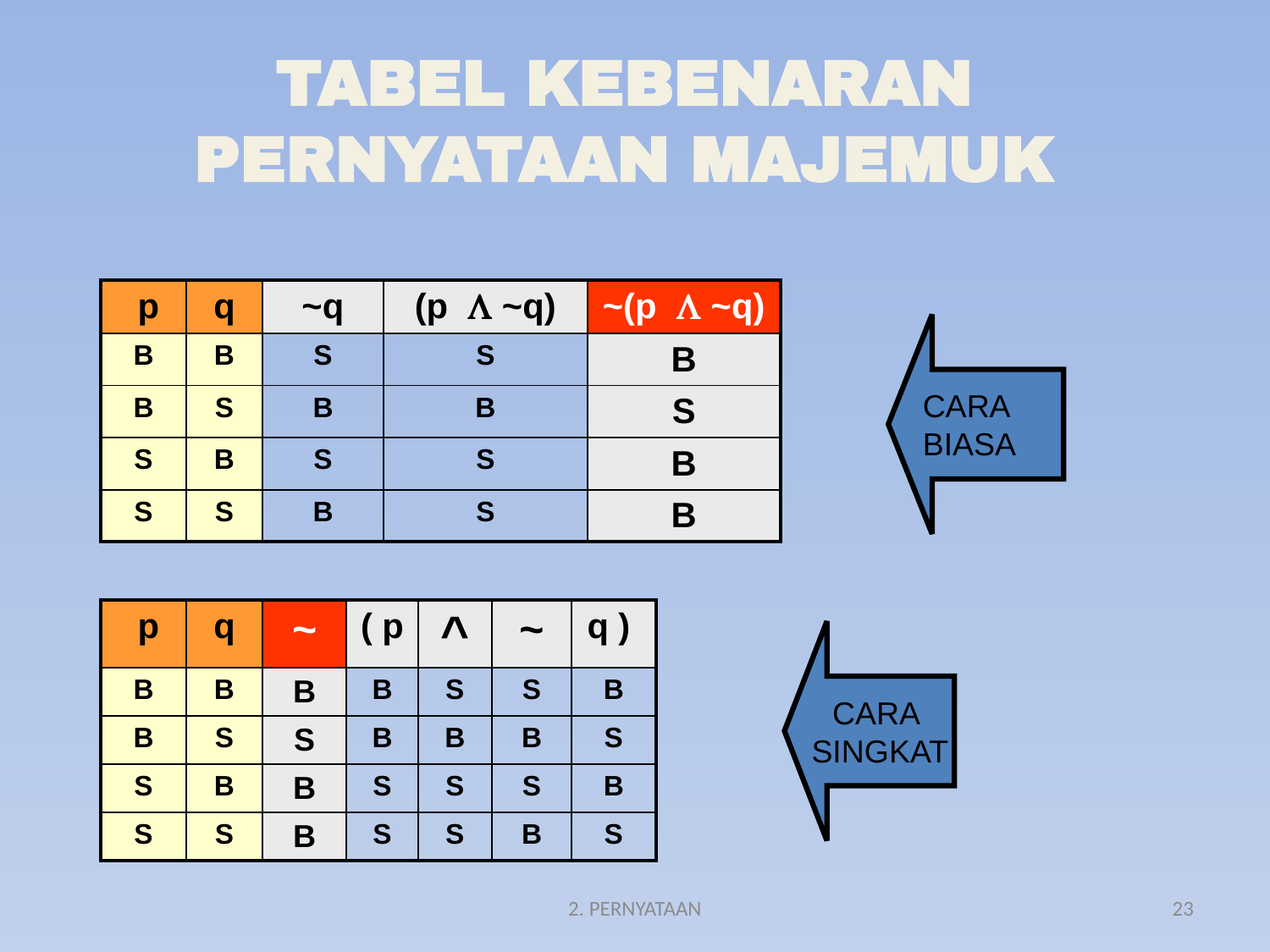

# TABEL KEBENARAN  PERNYATAAN MAJEMUK
| p | q | ~q | (p Λ ~q) | ~(p Λ ~q) |
| --- | --- | --- | --- | --- |
| B | B | S | S | B |
| B | S | B | B | S |
| S | B | S | S | B |
| S | S | B | S | B |
CARA
BIASA
| p | q | ~ | ( p | ^ | ~ | q ) |
| --- | --- | --- | --- | --- | --- | --- |
| B | B | B | B | S | S | B |
| B | S | S | B | B | B | S |
| S | B | B | S | S | S | B |
| S | S | B | S | S | B | S |
CARA
SINGKAT
2. PERNYATAAN
23